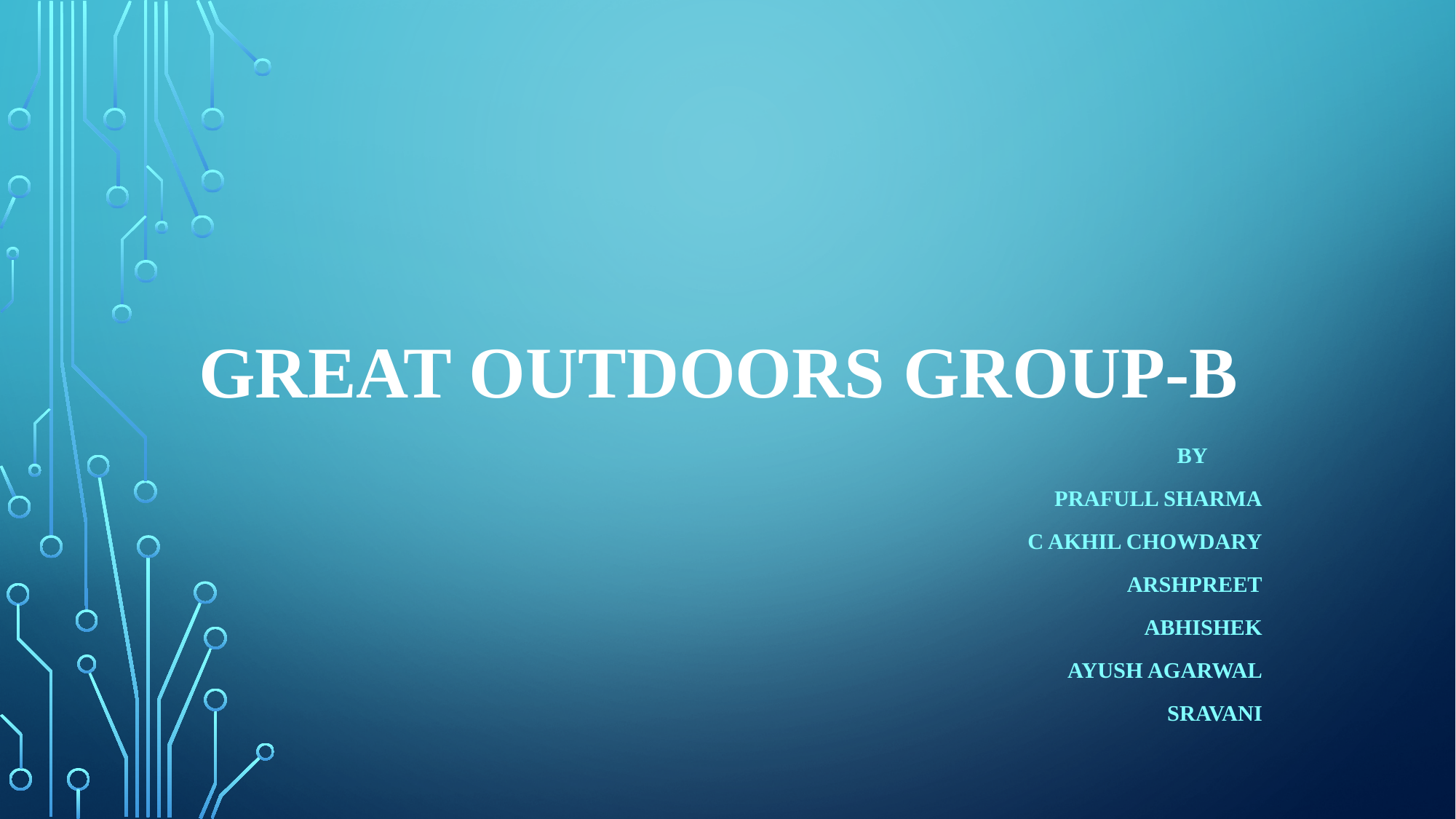

# great outdoors Group-b
By
Prafull Sharma
C Akhil Chowdary
Arshpreet
Abhishek
Ayush Agarwal
Sravani